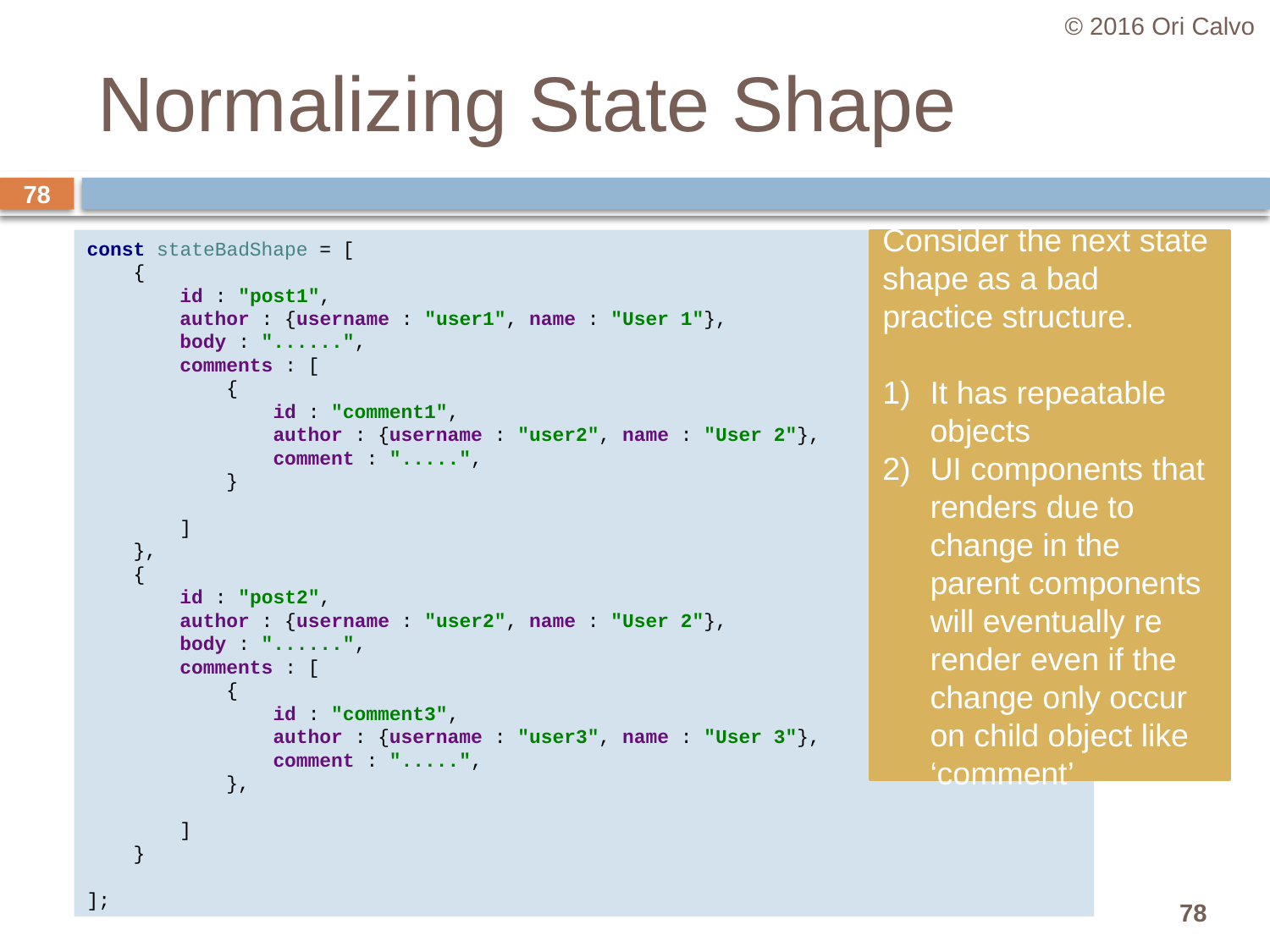

© 2016 Ori Calvo
# Normalizing State Shape
78
const stateBadShape = [
    {
        id : "post1",
        author : {username : "user1", name : "User 1"},
        body : "......",
        comments : [
            {
                id : "comment1",
                author : {username : "user2", name : "User 2"},
                comment : ".....",
            }
        ]
    },
    {
        id : "post2",
        author : {username : "user2", name : "User 2"},
        body : "......",
        comments : [
            {
                id : "comment3",
                author : {username : "user3", name : "User 3"},
                comment : ".....",
            },
        ]
    }
];
Consider the next state shape as a bad practice structure.

It has repeatable objects
UI components that renders due to change in the parent components will eventually re render even if the change only occur on child object like ‘comment’